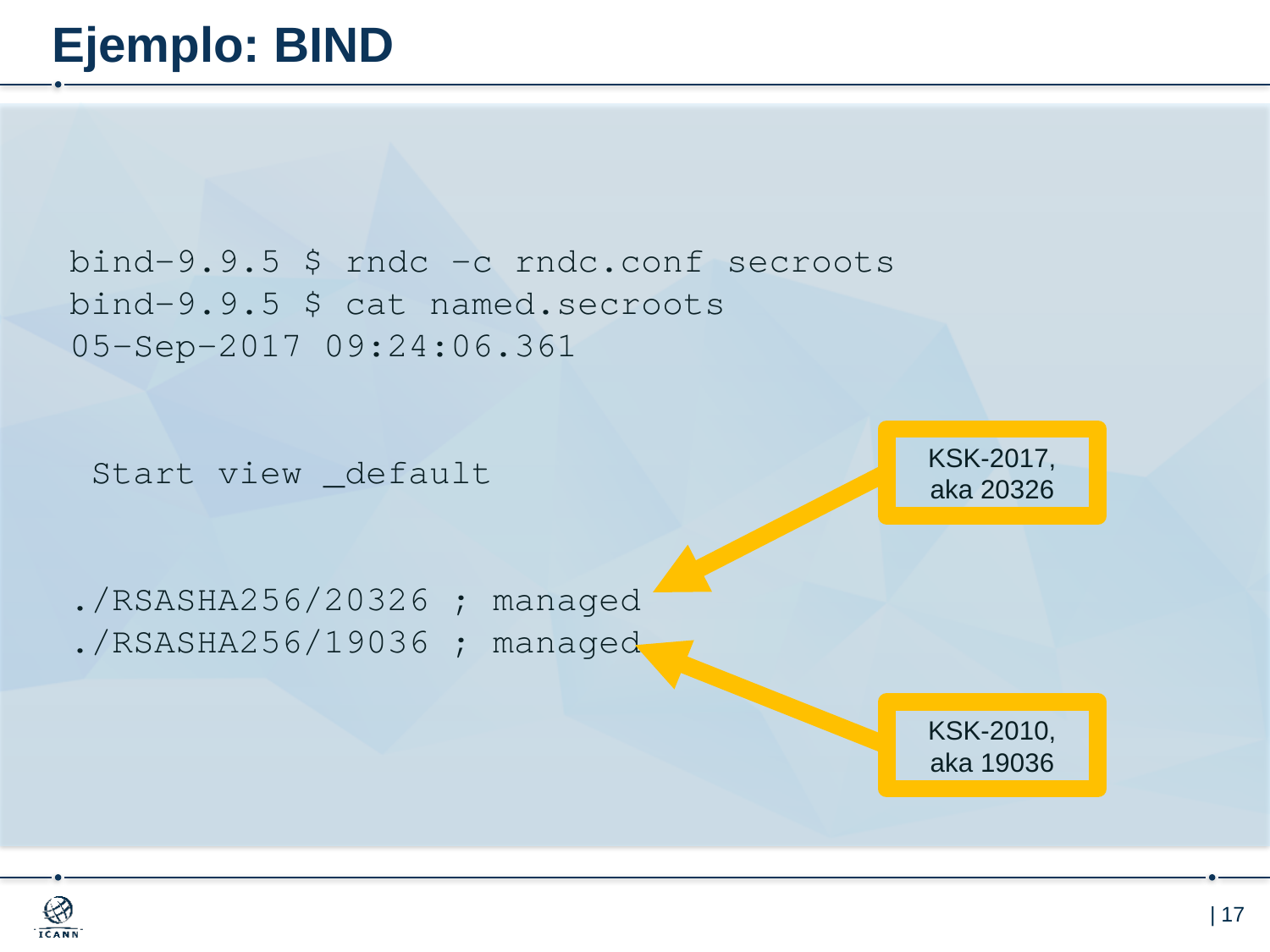

# Ejemplo: BIND
bind-9.9.5 $ rndc -c rndc.conf secroots
bind-9.9.5 $ cat named.secroots
05-Sep-2017 09:24:06.361

 Start view _default

./RSASHA256/20326 ; managed
./RSASHA256/19036 ; managed

KSK-2017,
aka 20326
KSK-2010,
aka 19036